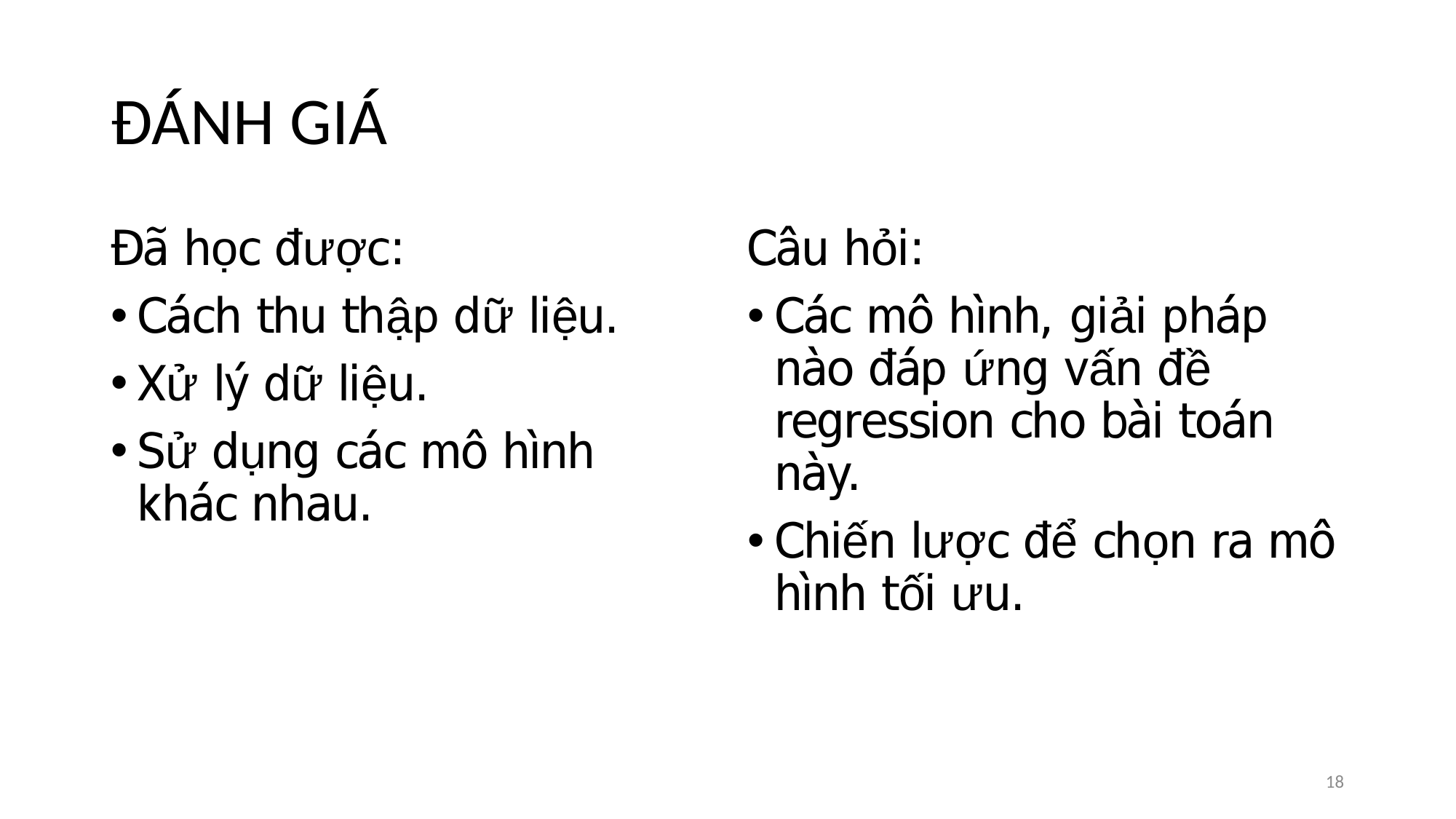

# ĐÁNH GIÁ
Đã học được:
Cách thu thập dữ liệu.
Xử lý dữ liệu.
Sử dụng các mô hình khác nhau.
Câu hỏi:
Các mô hình, giải pháp nào đáp ứng vấn đề regression cho bài toán này.
Chiến lược để chọn ra mô hình tối ưu.
18